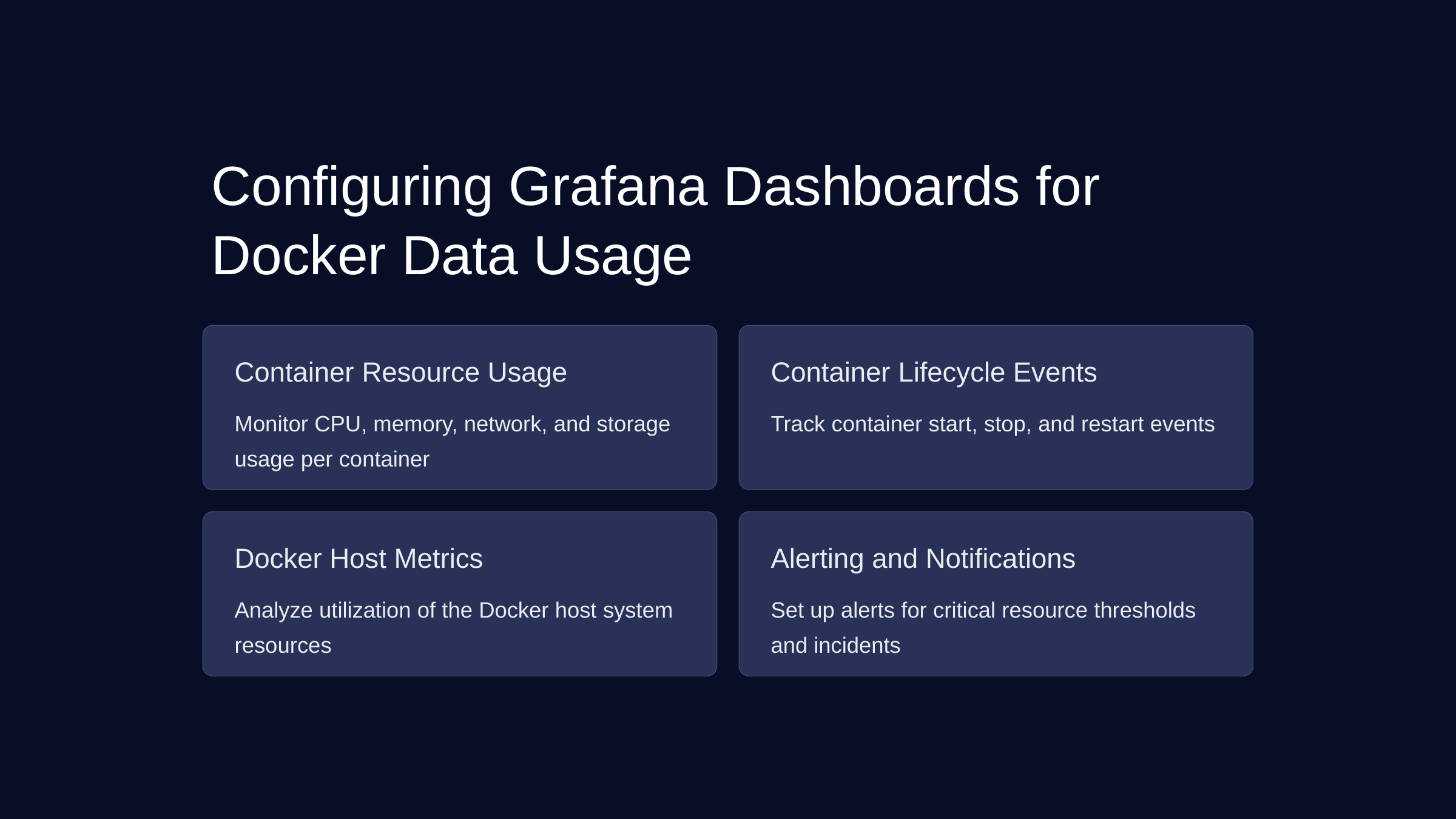

Configuring Grafana Dashboards for Docker Data Usage

Container Resource Usage
Container Lifecycle Events
Monitor CPU, memory, network, and storage usage per container
Track container start, stop, and restart events

Docker Host Metrics
Alerting and Notifications
Analyze utilization of the Docker host system resources
Set up alerts for critical resource thresholds and incidents